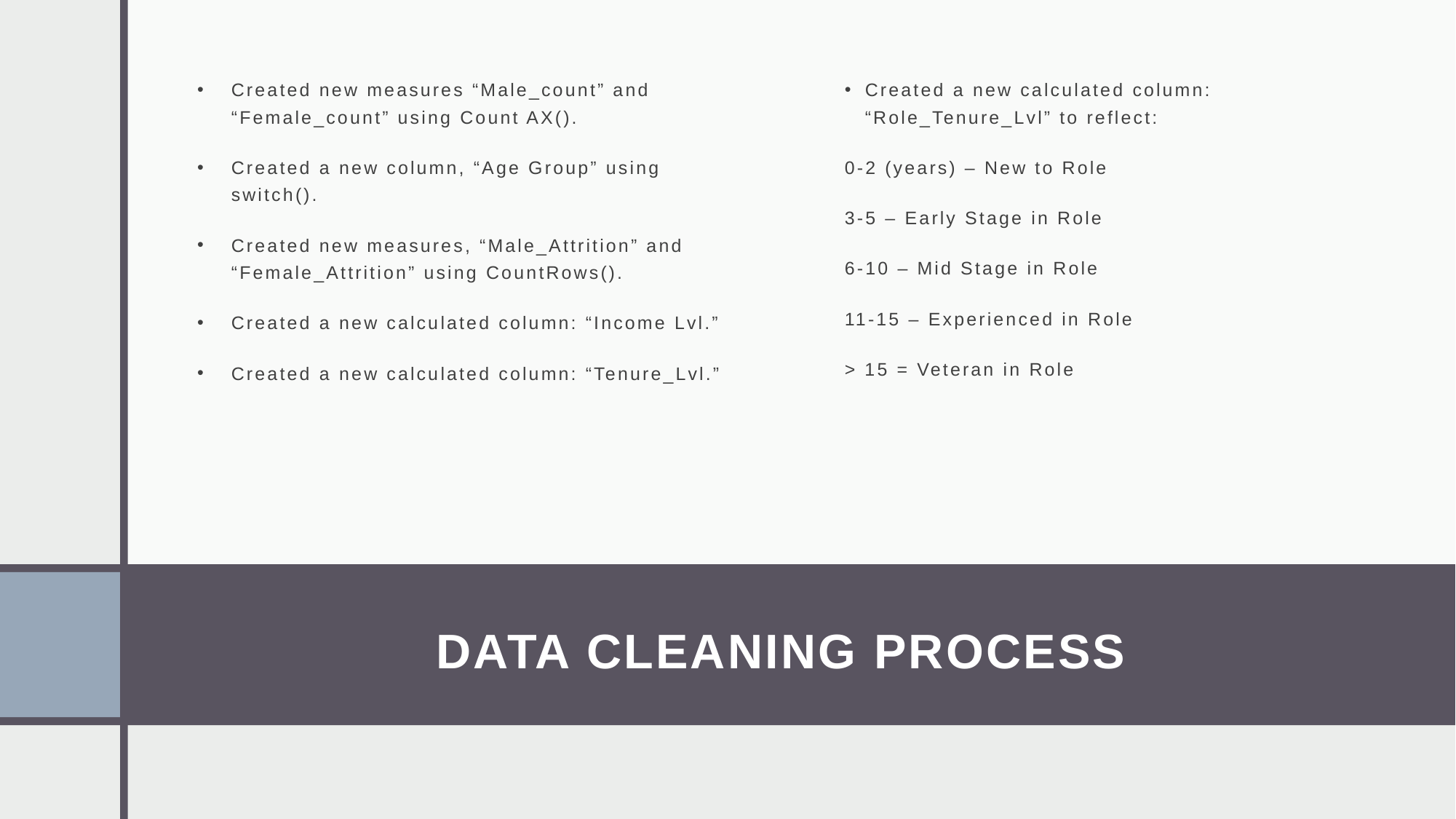

Created new measures “Male_count” and “Female_count” using Count AX().
Created a new column, “Age Group” using switch().
Created new measures, “Male_Attrition” and “Female_Attrition” using CountRows().
Created a new calculated column: “Income Lvl.”
Created a new calculated column: “Tenure_Lvl.”
Created a new calculated column: “Role_Tenure_Lvl” to reflect:
0-2 (years) – New to Role
3-5 – Early Stage in Role
6-10 – Mid Stage in Role
11-15 – Experienced in Role
> 15 = Veteran in Role
# DATA CLEANING PROCESS